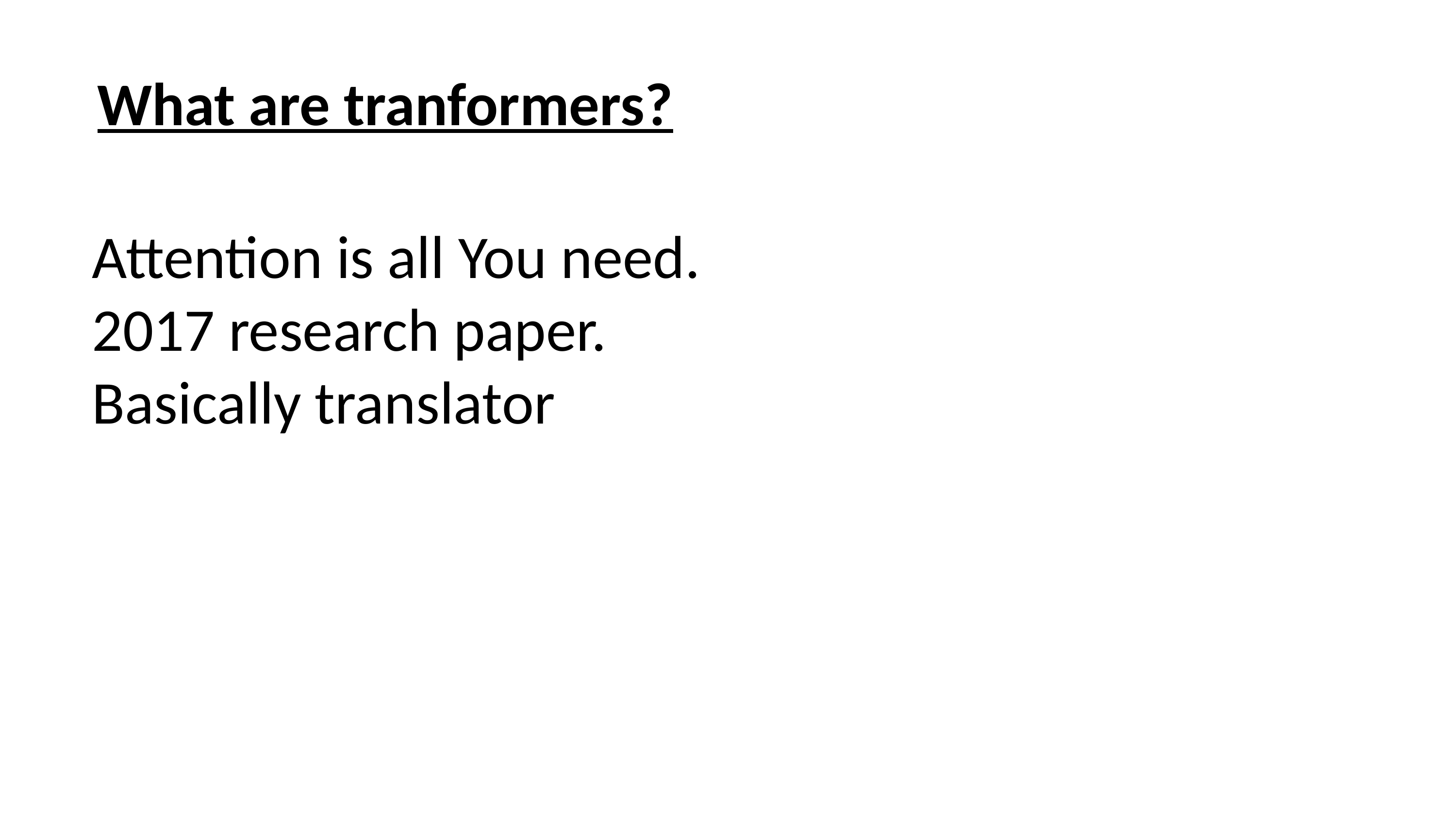

What are tranformers?

Attention is all You need.
2017 research paper.
Basically translator
4
7.       Dicussion,Conclusion and Refrences